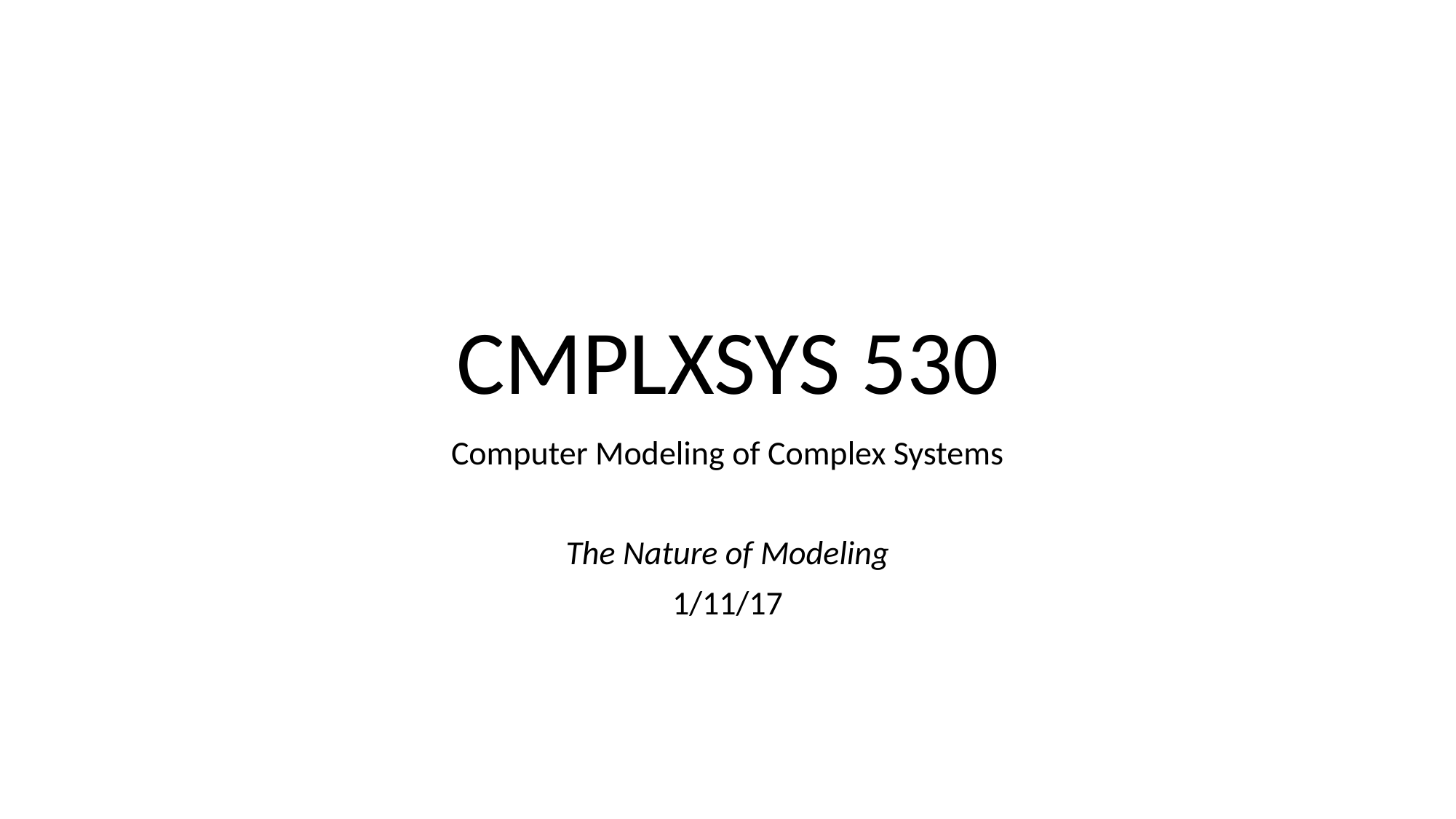

# CMPLXSYS 530
Computer Modeling of Complex Systems

The Nature of Modeling
1/11/17